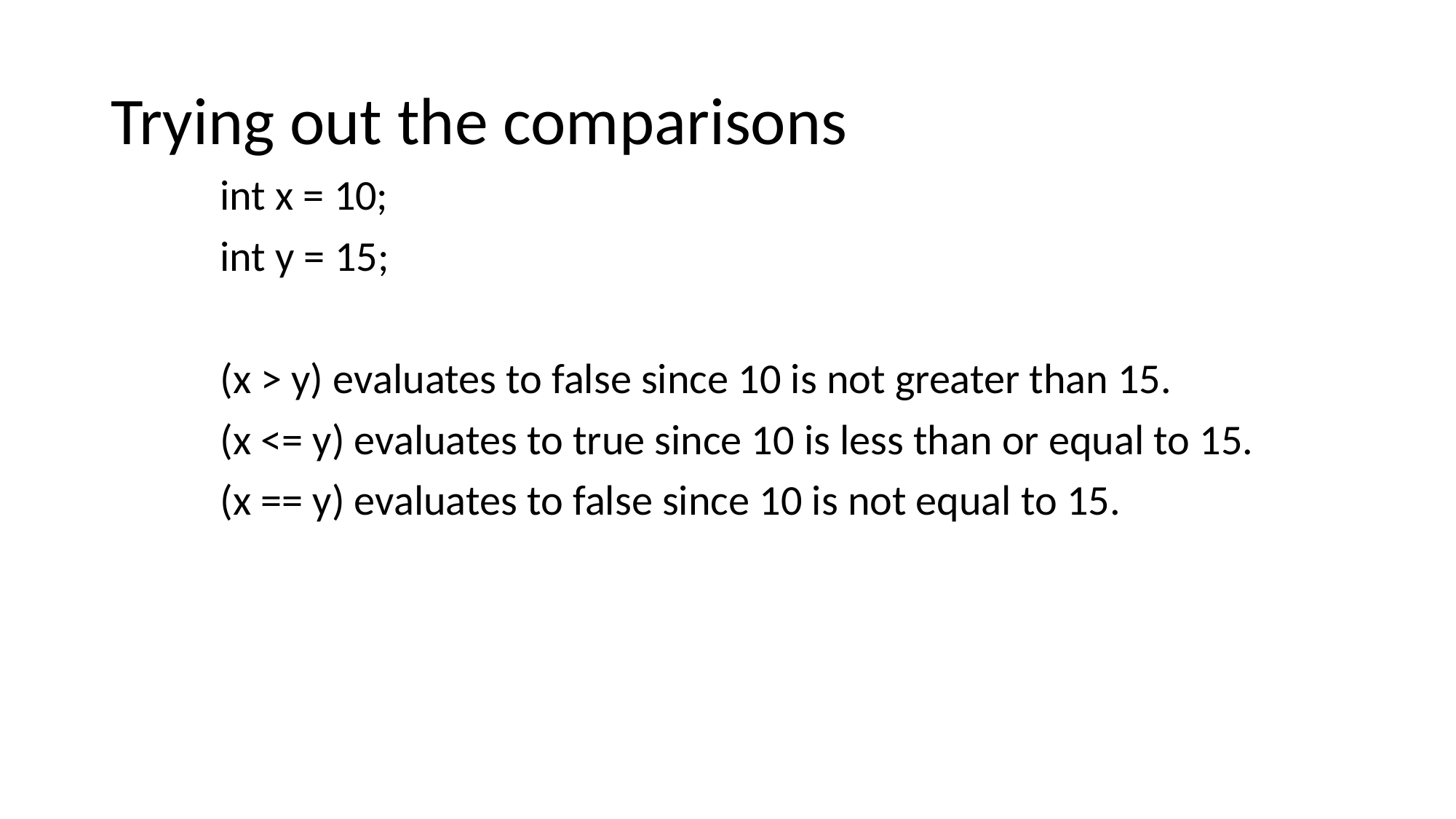

# Trying out the comparisons
	int x = 10;
	int y = 15;

	(x > y) evaluates to false since 10 is not greater than 15.
	(x <= y) evaluates to true since 10 is less than or equal to 15.
	(x == y) evaluates to false since 10 is not equal to 15.